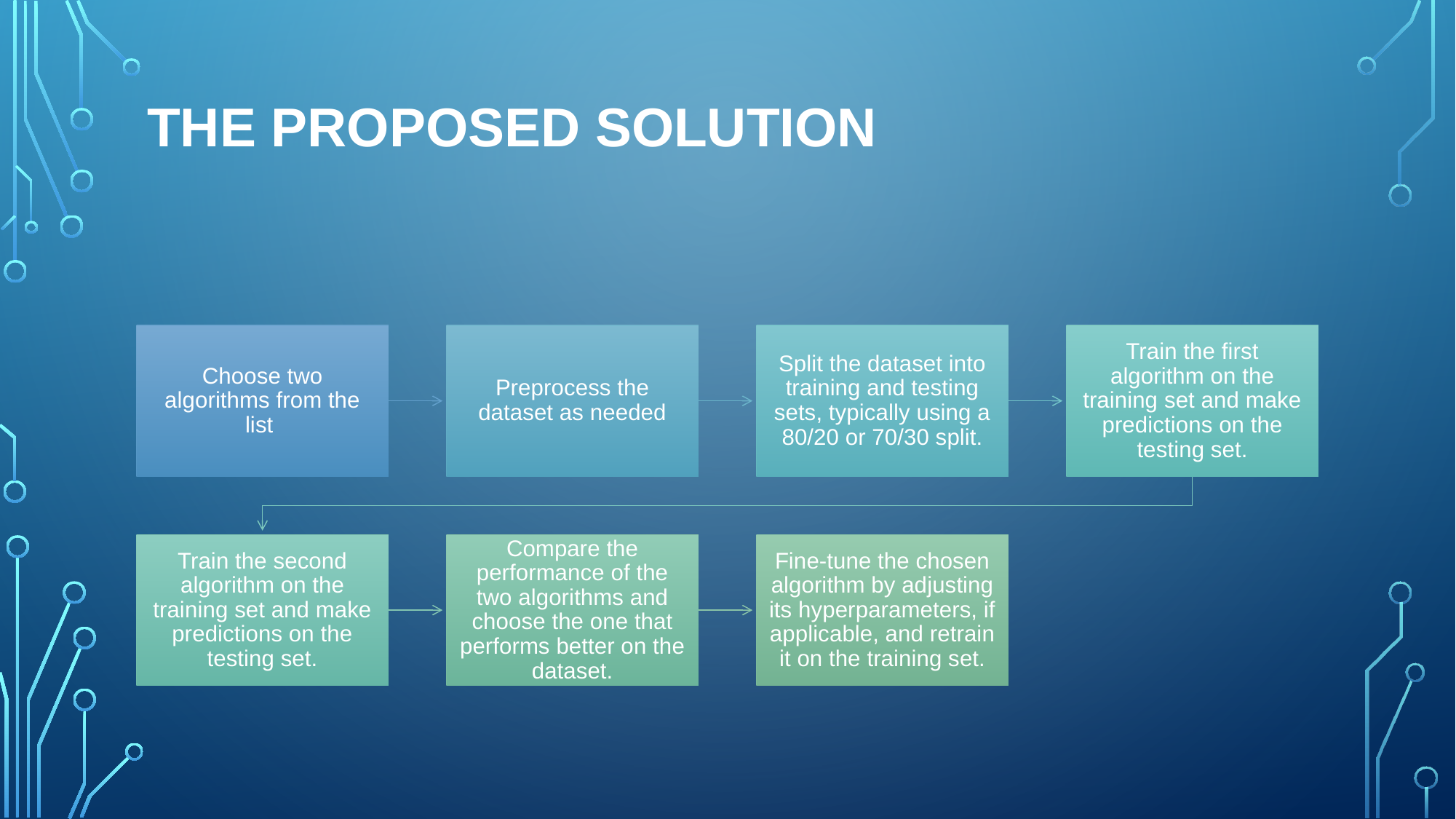

# The Proposed solution

Choose two algorithms from the list

Preprocess the dataset as needed

Split the dataset into training and testing sets, typically using a 80/20 or 70/30 split.

Train the first algorithm on the training set and make predictions on the testing set.

Train the second algorithm on the training set and make predictions on the testing set.

Compare the performance of the two algorithms and choose the one that performs better on the dataset.
Fine-tune the chosen algorithm by adjusting its hyperparameters, if applicable, and retrain it on the training set.